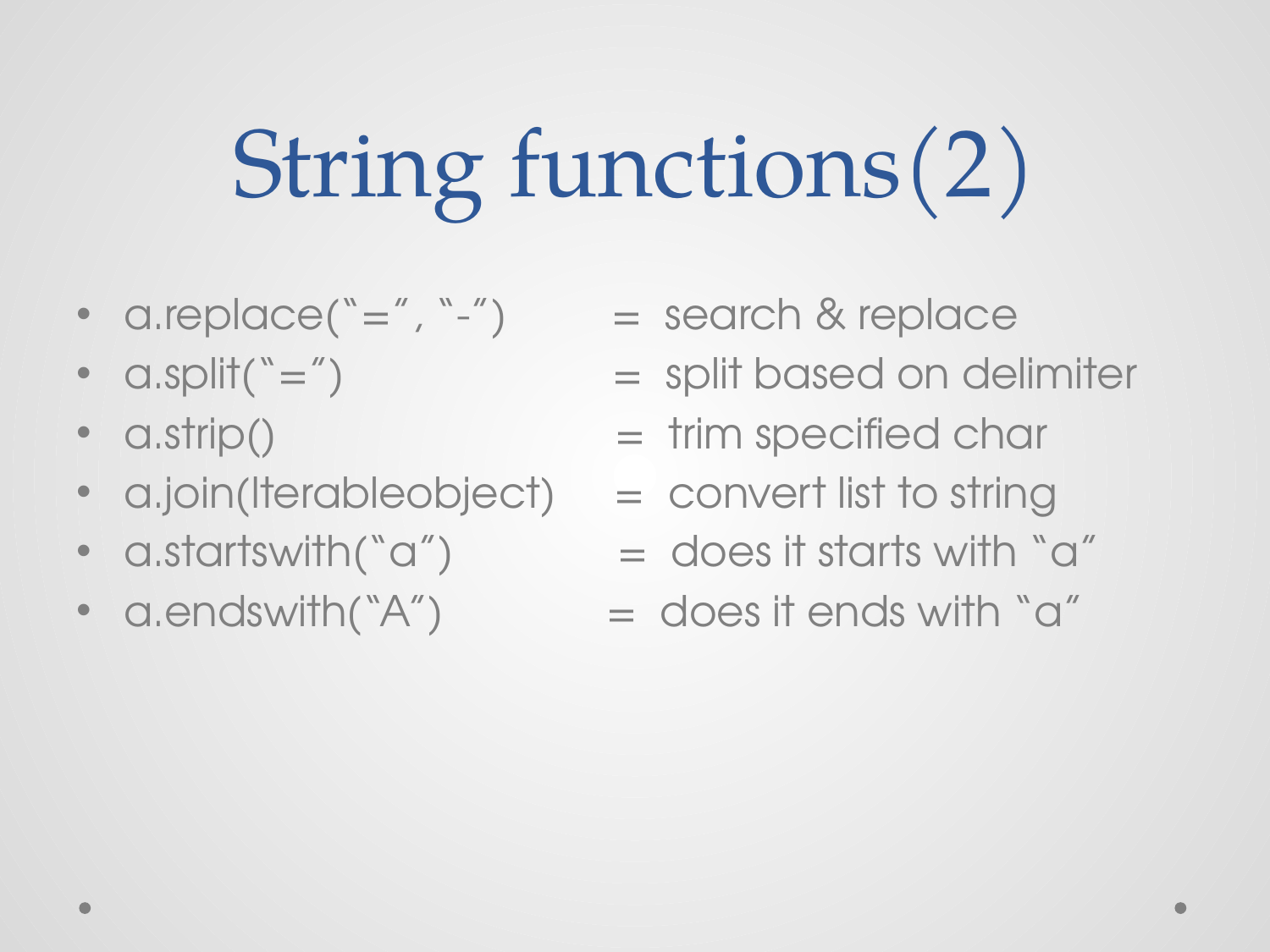

# String functions(2)

a.replace(“=”, “-”)         =  search & replace
a.split(“=”)                       =  split based on delimiter
a.strip()                             =  trim specified char
a.join(Iterableobject)     =  convert list to string
a.startswith(“a”)              =  does it starts with “a”
a.endswith(“A”)              =  does it ends with “a”